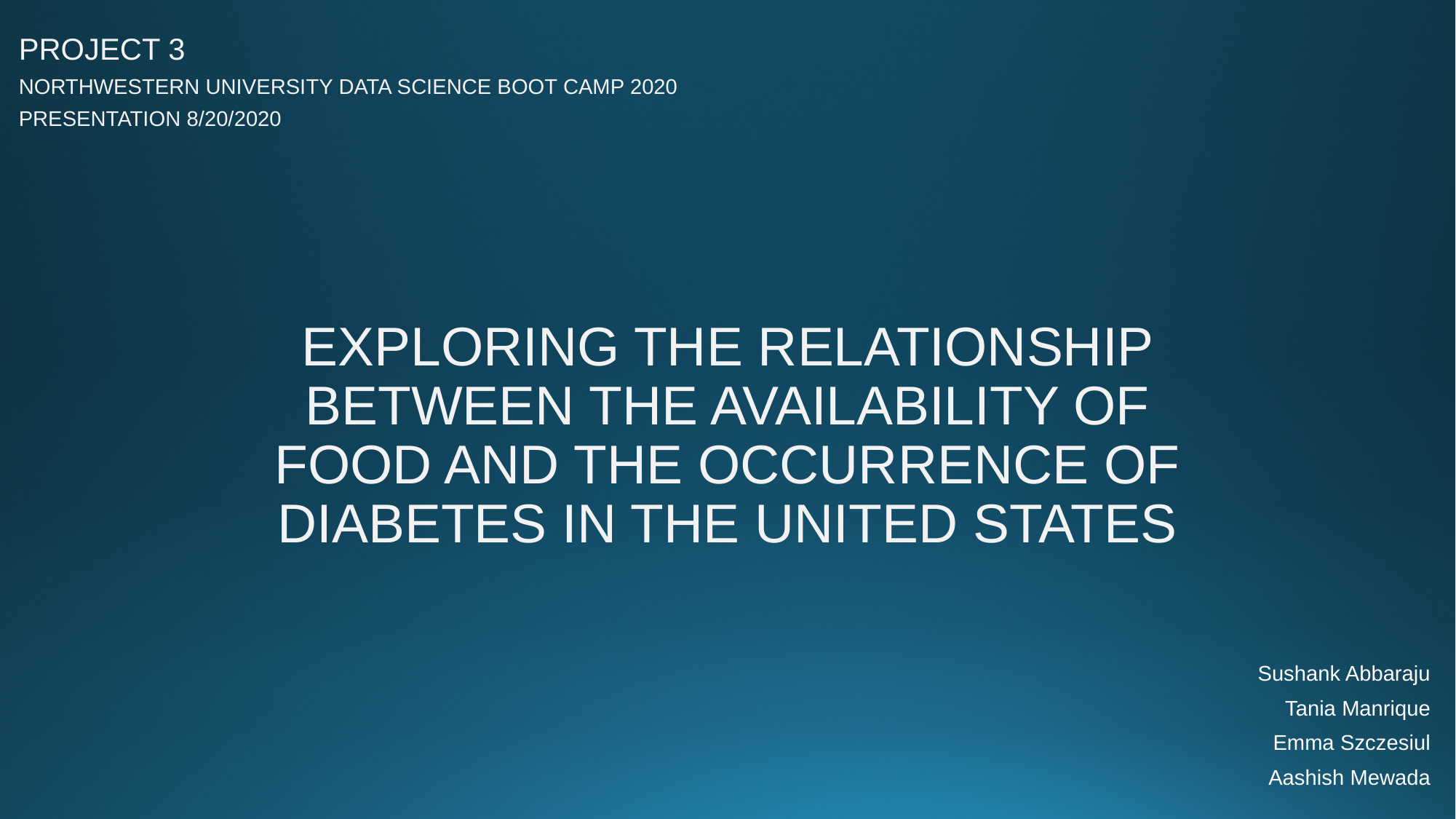

Project 3
Northwestern University data science boot camp 2020
Presentation 8/20/2020

Exploring the relationship between the availability of food and the occurrence of diabetes in the United States
Sushank Abbaraju
Tania Manrique
Emma Szczesiul
Aashish Mewada